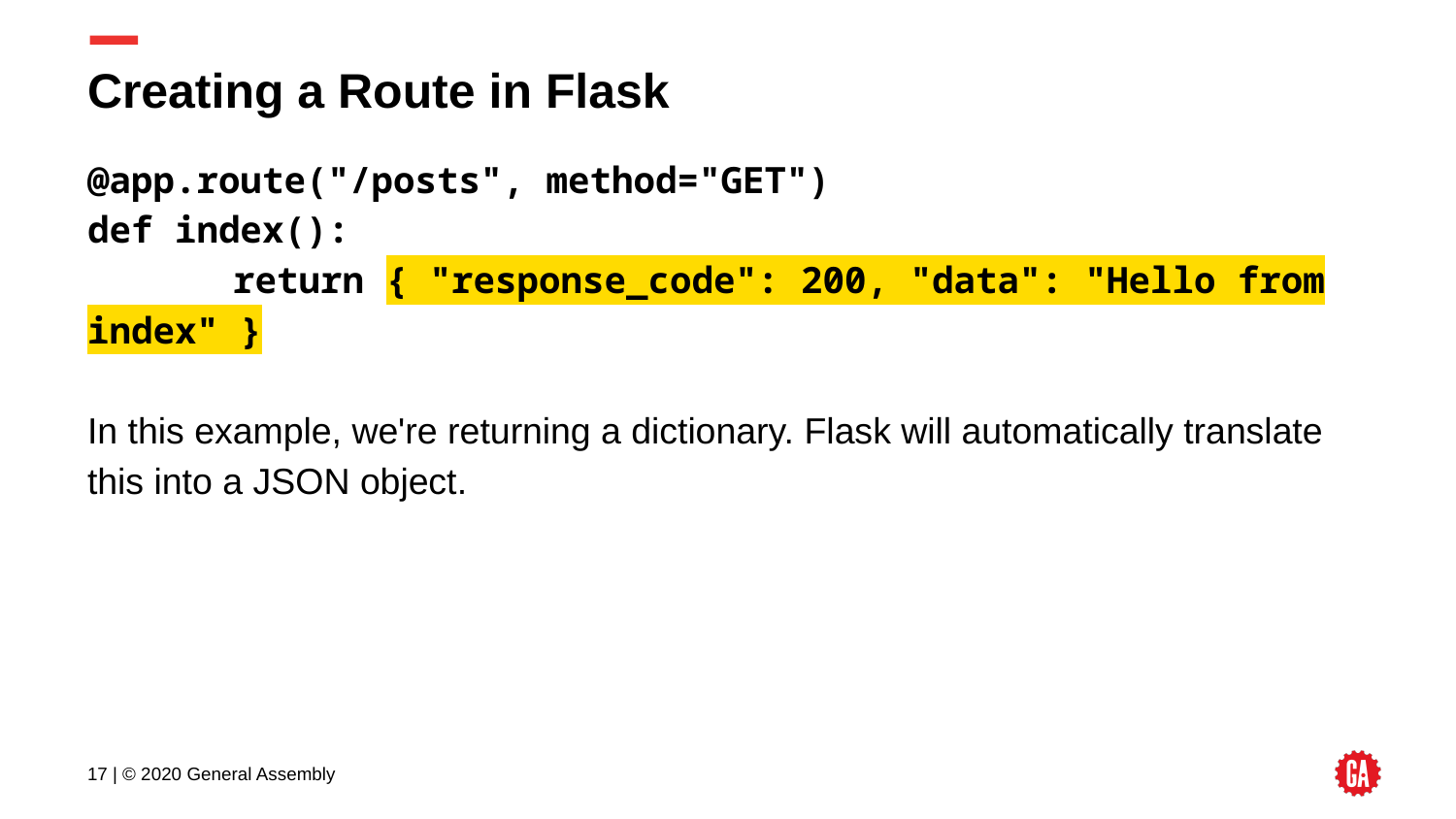

# Creating a Route in Flask
@app.route("/posts", method="GET")
def index():
	return { "response_code": 200, "data": "Hello from index" }

In this example, we're returning a dictionary. Flask will automatically translate this into a JSON object.

17 | © 2020 General Assembly